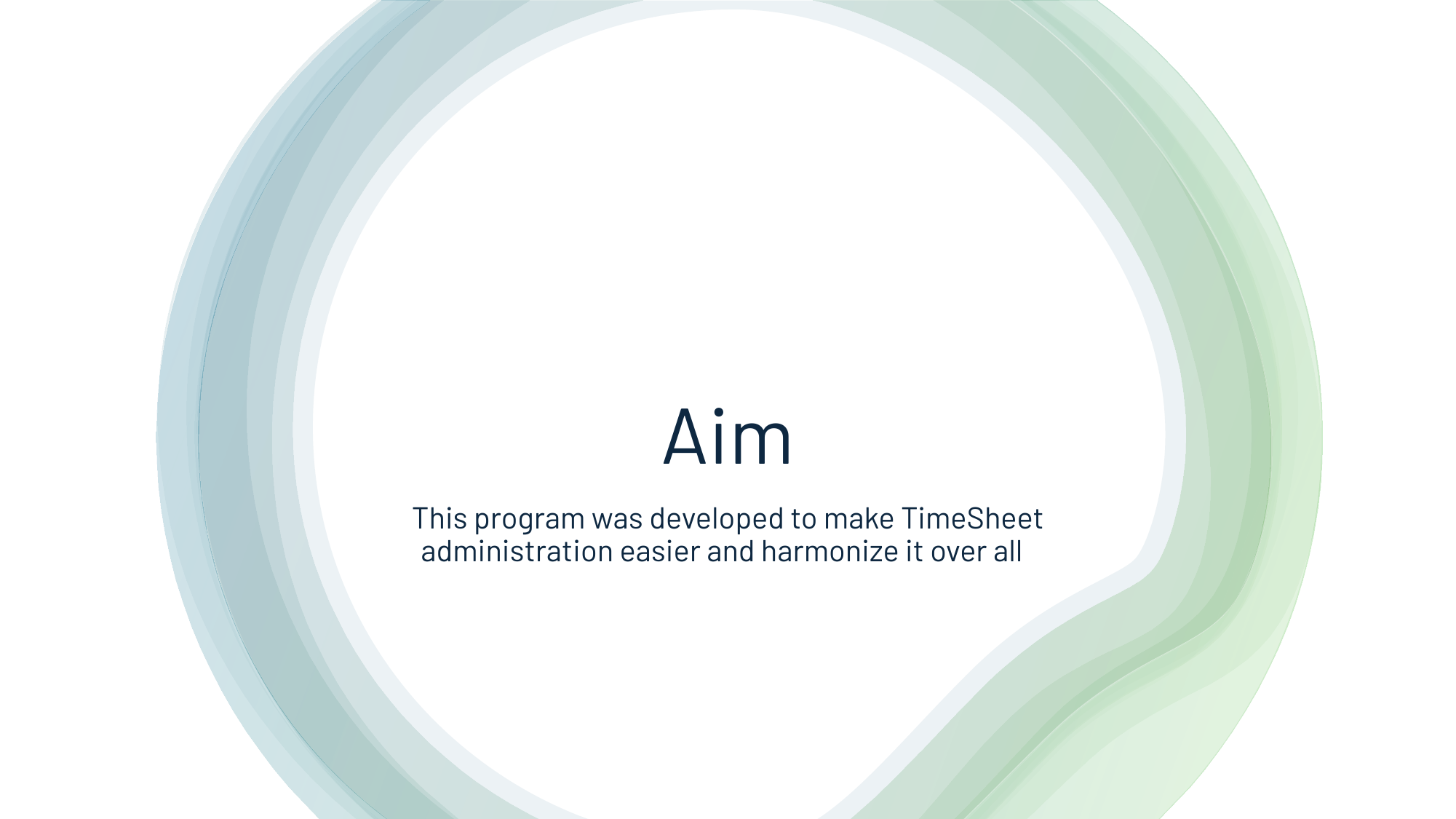

# Aim
This program was developed to make TimeSheet administration easier and harmonize it over all